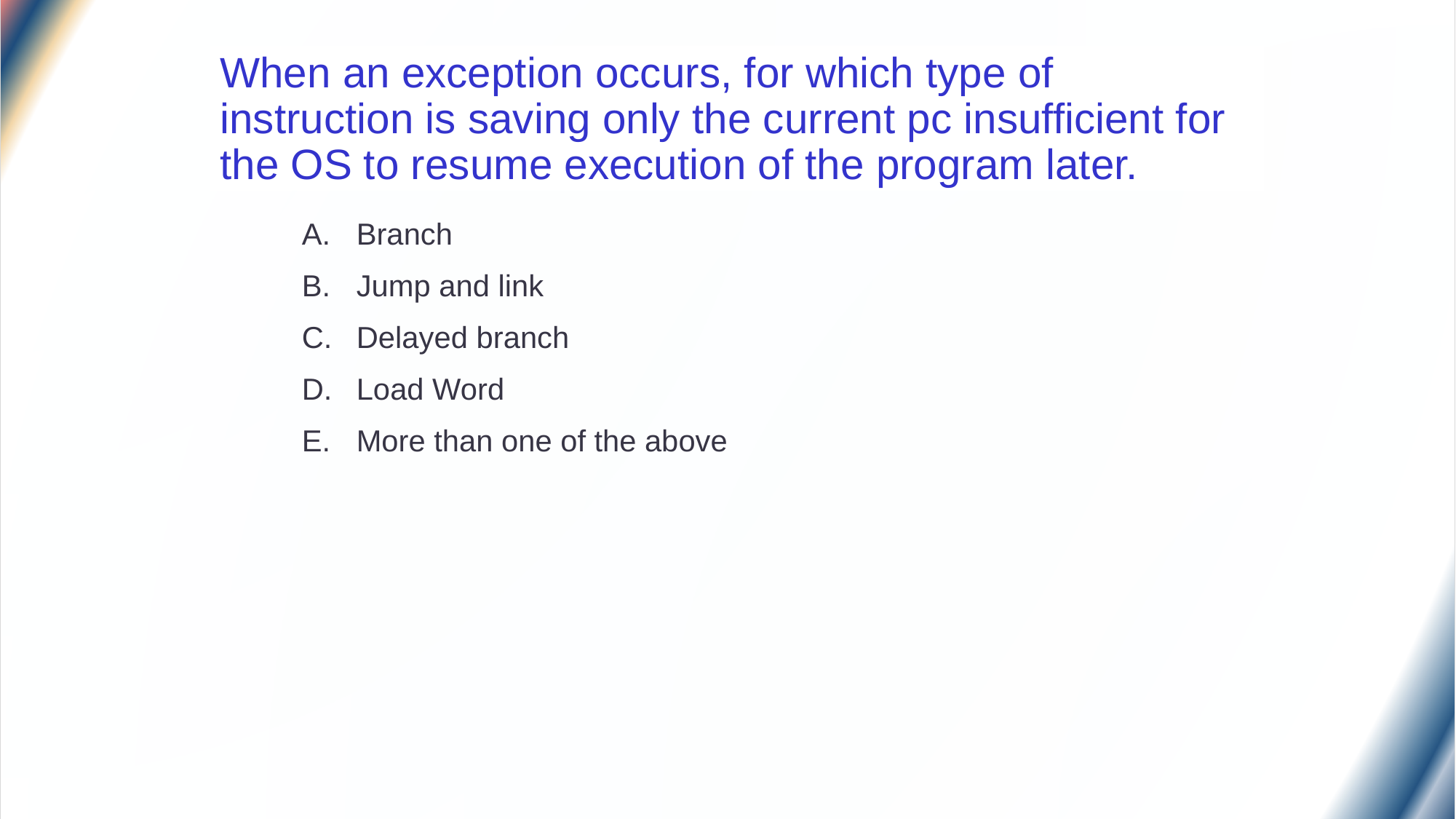

When an exception occurs, for which type of instruction is saving only the current pc insufficient for the OS to resume execution of the program later.

Branch
Jump and link
Delayed branch
Load Word
More than one of the above